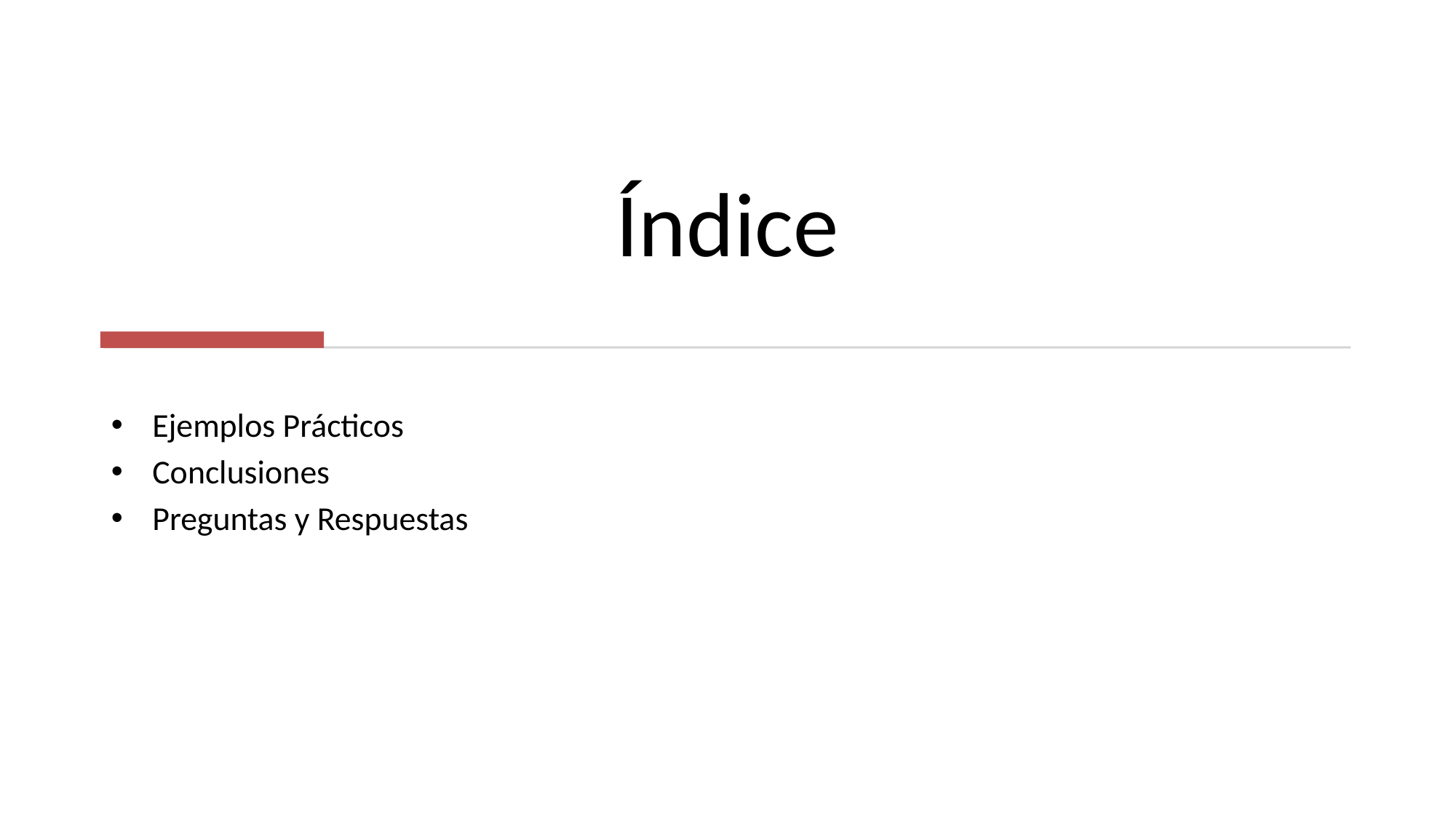

# Índice

Ejemplos Prácticos
Conclusiones
Preguntas y Respuestas